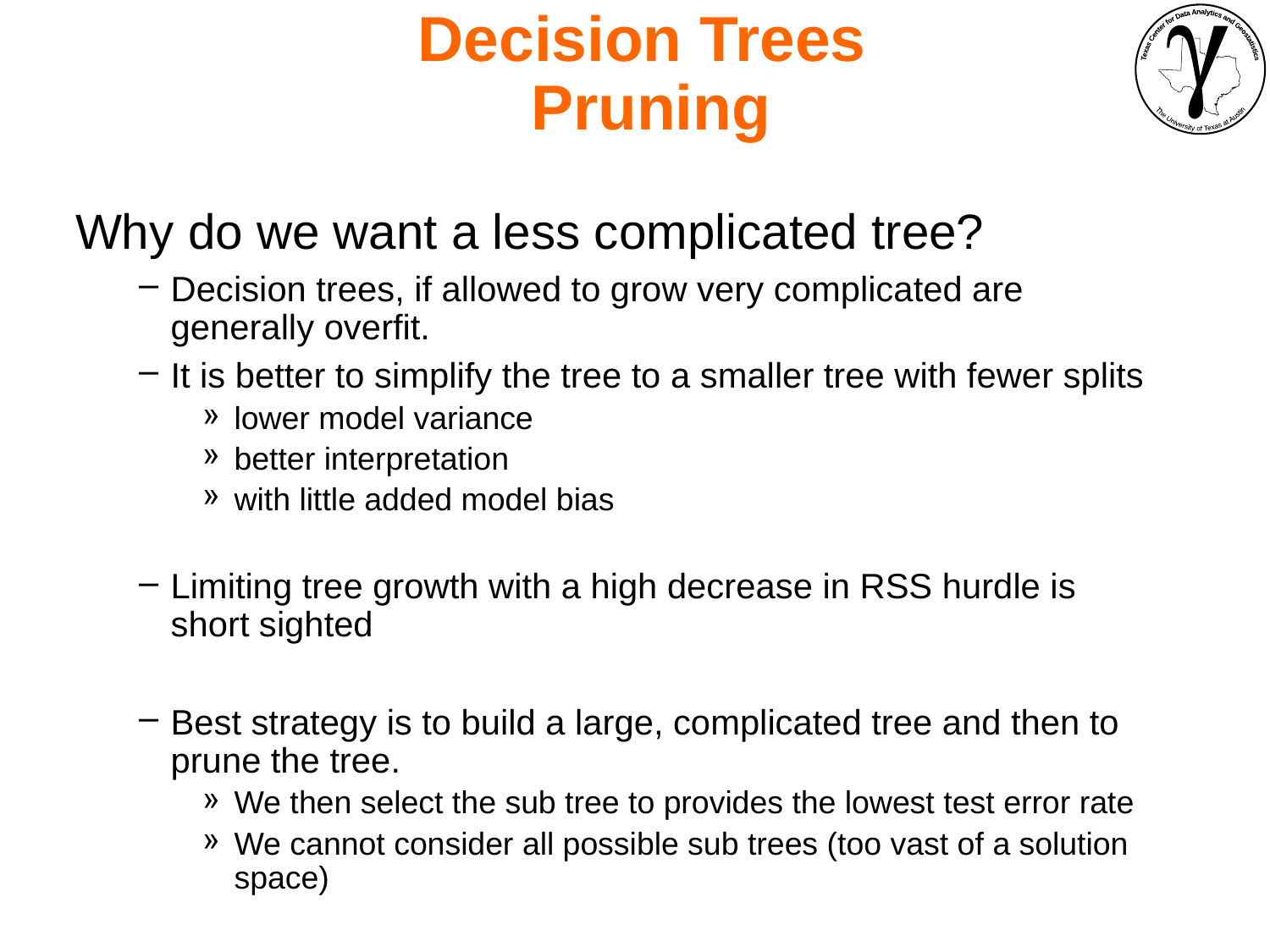

Decision Trees
Pruning
Why do we want a less complicated tree?
Decision trees, if allowed to grow very complicated are generally overfit.
It is better to simplify the tree to a smaller tree with fewer splits
lower model variance
better interpretation
with little added model bias

Limiting tree growth with a high decrease in RSS hurdle is short sighted

Best strategy is to build a large, complicated tree and then to prune the tree.
We then select the sub tree to provides the lowest test error rate
We cannot consider all possible sub trees (too vast of a solution space)